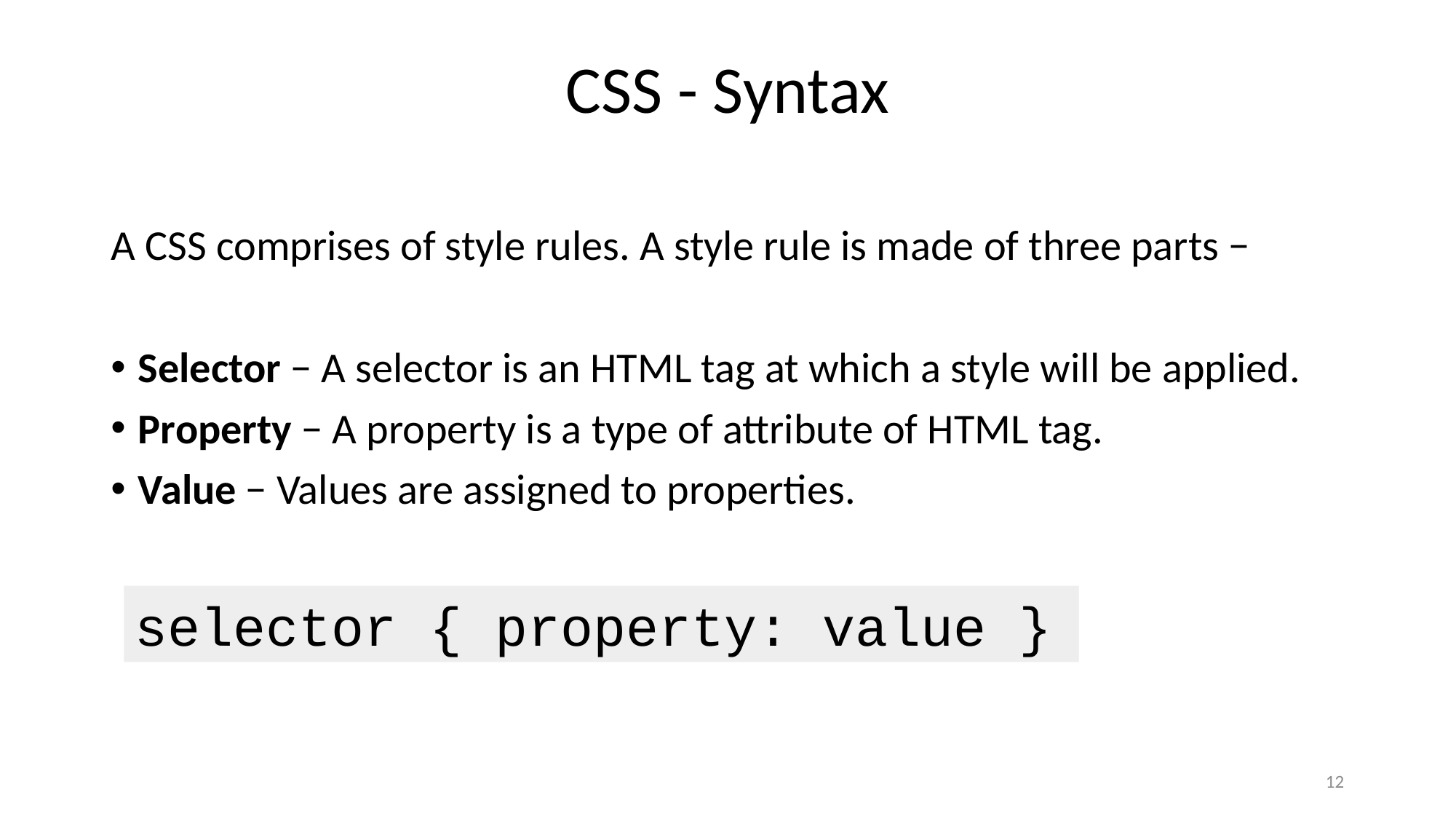

# CSS - Syntax
A CSS comprises of style rules. A style rule is made of three parts −

Selector − A selector is an HTML tag at which a style will be applied.
Property − A property is a type of attribute of HTML tag.
Value − Values are assigned to properties.

selector { property: value }
12